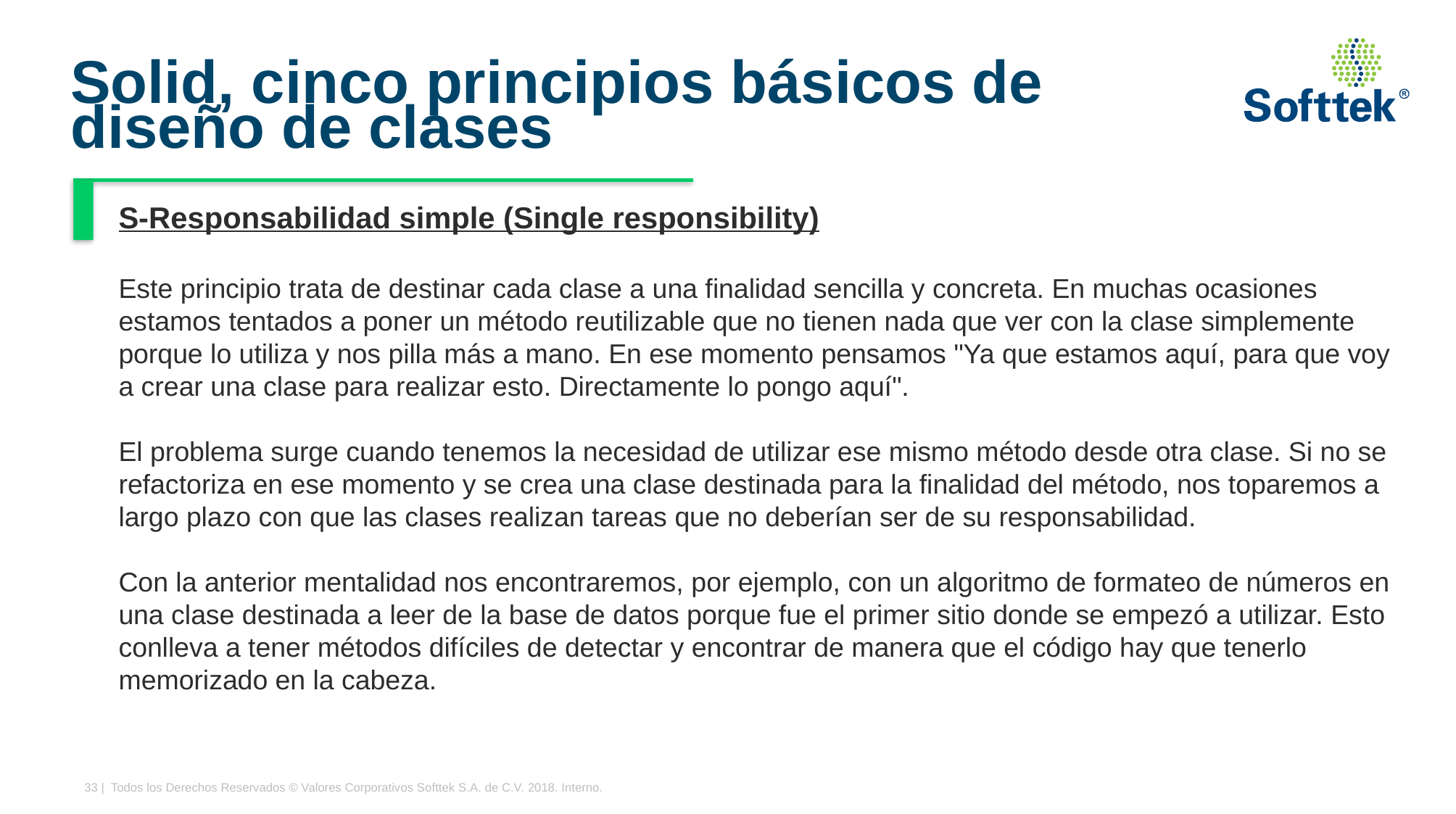

# Solid, cinco principios básicos de diseño de clases

S-Responsabilidad simple (Single responsibility)

Este principio trata de destinar cada clase a una finalidad sencilla y concreta. En muchas ocasiones estamos tentados a poner un método reutilizable que no tienen nada que ver con la clase simplemente porque lo utiliza y nos pilla más a mano. En ese momento pensamos "Ya que estamos aquí, para que voy a crear una clase para realizar esto. Directamente lo pongo aquí".

El problema surge cuando tenemos la necesidad de utilizar ese mismo método desde otra clase. Si no se refactoriza en ese momento y se crea una clase destinada para la finalidad del método, nos toparemos a largo plazo con que las clases realizan tareas que no deberían ser de su responsabilidad.

Con la anterior mentalidad nos encontraremos, por ejemplo, con un algoritmo de formateo de números en una clase destinada a leer de la base de datos porque fue el primer sitio donde se empezó a utilizar. Esto conlleva a tener métodos difíciles de detectar y encontrar de manera que el código hay que tenerlo memorizado en la cabeza.